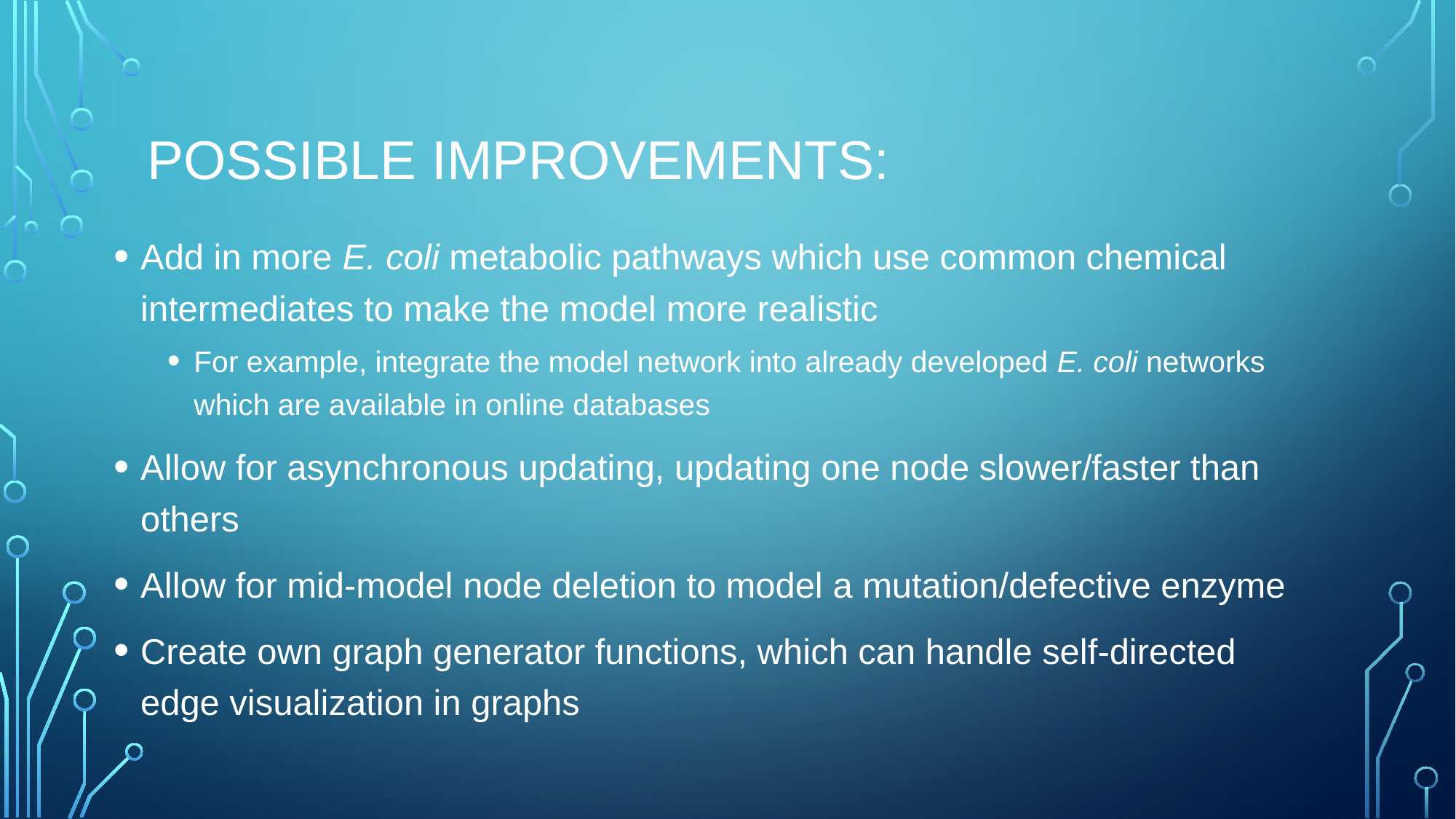

# Possible Improvements:
Add in more E. coli metabolic pathways which use common chemical intermediates to make the model more realistic
For example, integrate the model network into already developed E. coli networks which are available in online databases
Allow for asynchronous updating, updating one node slower/faster than others
Allow for mid-model node deletion to model a mutation/defective enzyme
Create own graph generator functions, which can handle self-directed edge visualization in graphs